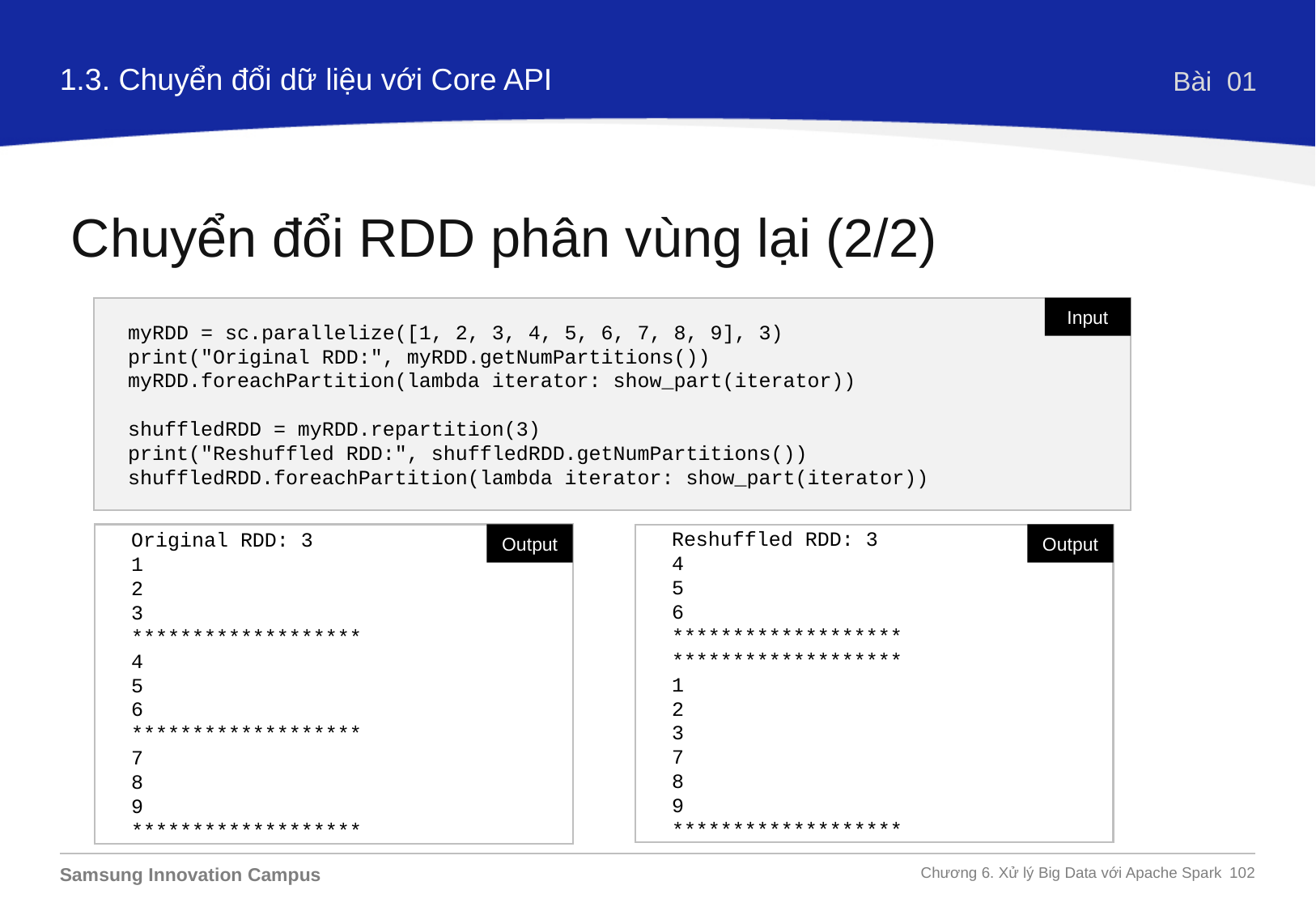

1.3. Chuyển đổi dữ liệu với Core API
Bài  01
Chuyển đổi RDD phân vùng lại (2/2)
Input
myRDD = sc.parallelize([1, 2, 3, 4, 5, 6, 7, 8, 9], 3)
print("Original RDD:", myRDD.getNumPartitions())
myRDD.foreachPartition(lambda iterator: show_part(iterator))

shuffledRDD = myRDD.repartition(3)
print("Reshuffled RDD:", shuffledRDD.getNumPartitions())
shuffledRDD.foreachPartition(lambda iterator: show_part(iterator))

Original RDD: 3
1
2
3
*******************
4
5
6
*******************
7
8
9
*******************
Output
Output
Reshuffled RDD: 3
4
5
6
*******************
*******************
1
2
3
7
8
9
*******************